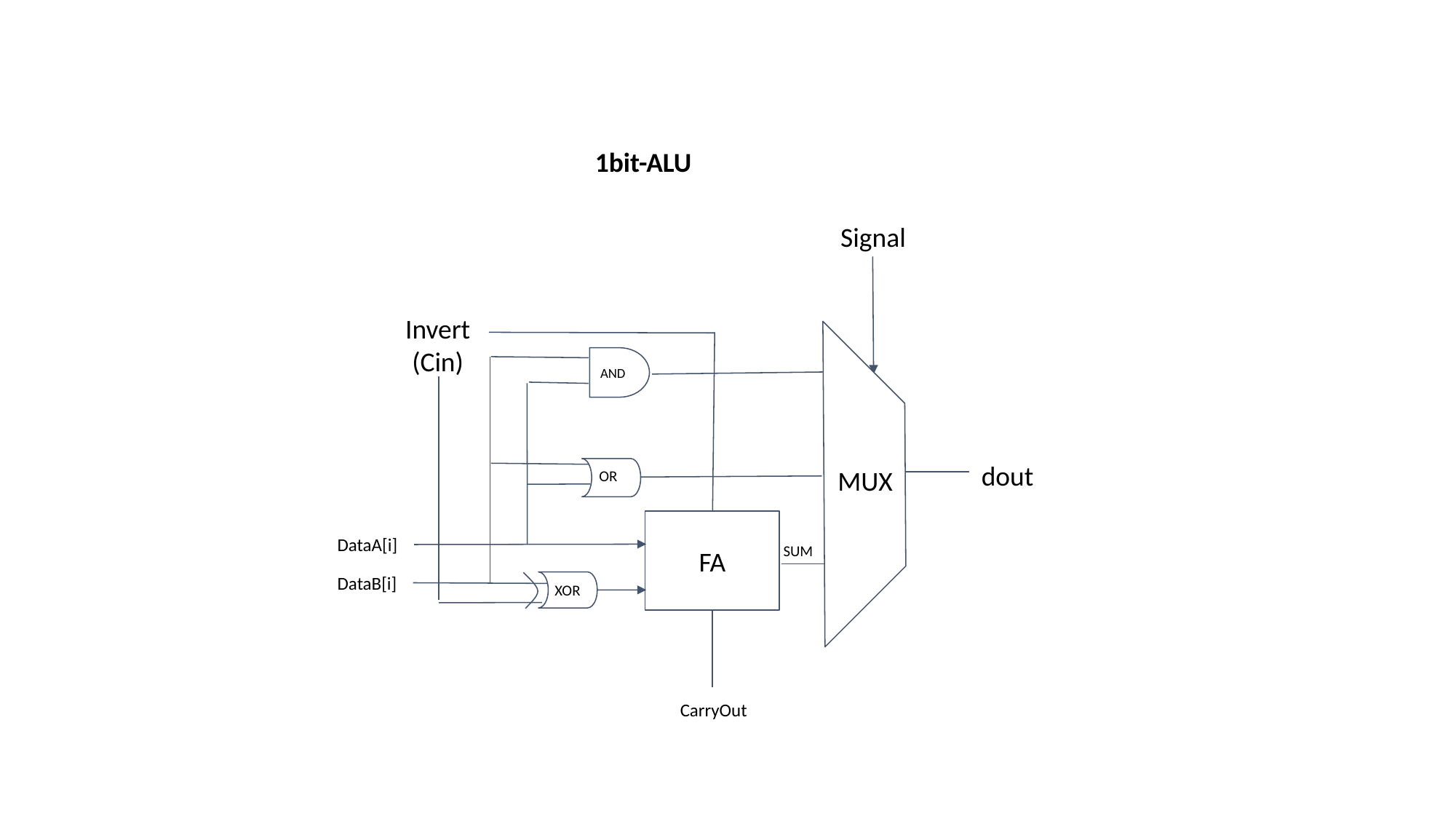

1bit-ALU
Signal
Invert
(Cin)
AND

dout
MUX
OR

FA
DataA[i]
SUM
DataB[i]

XOR

CarryOut